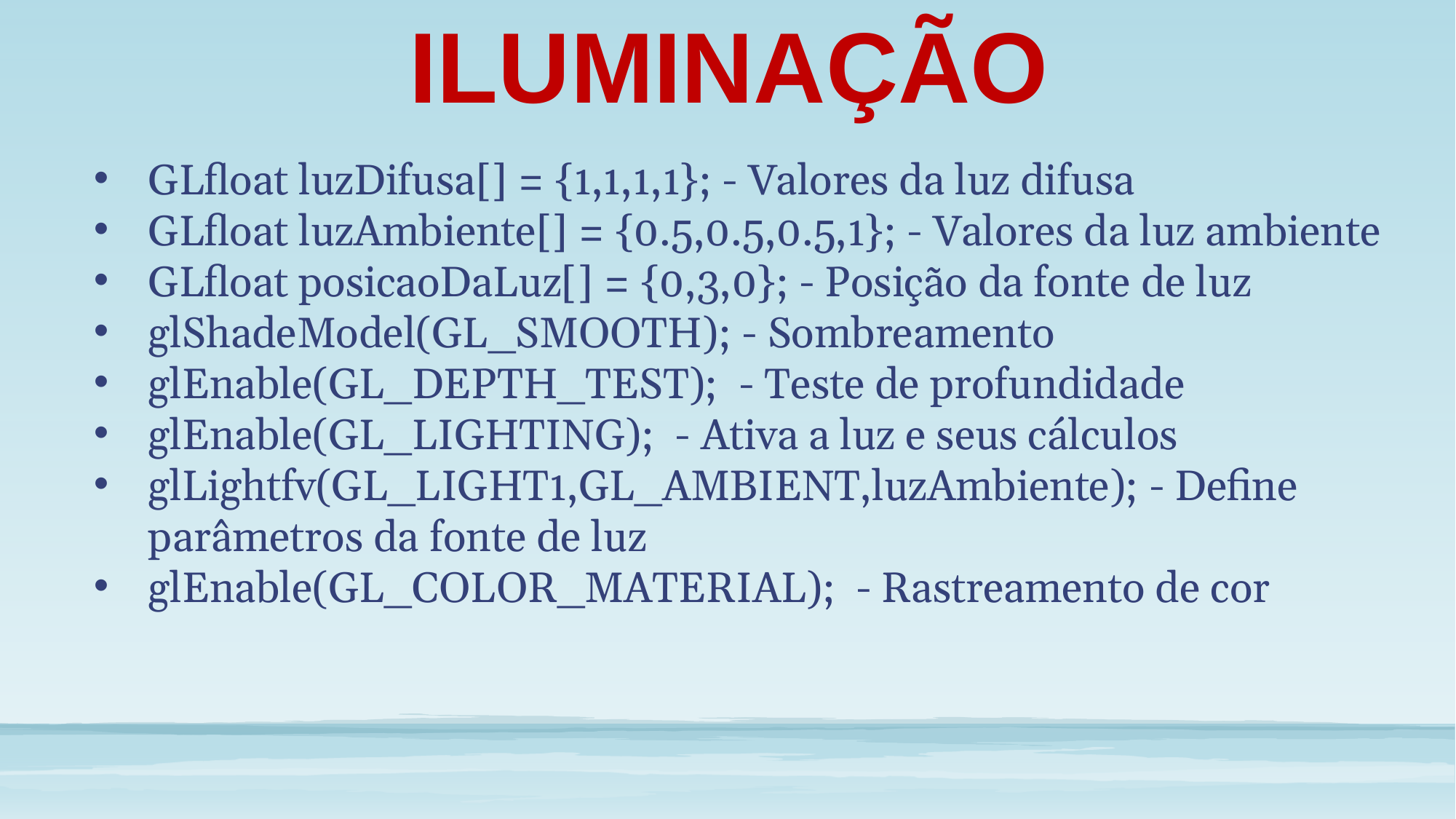

ILUMINAÇÃO
GLfloat luzDifusa[] = {1,1,1,1}; - Valores da luz difusa
GLfloat luzAmbiente[] = {0.5,0.5,0.5,1}; - Valores da luz ambiente
GLfloat posicaoDaLuz[] = {0,3,0}; - Posição da fonte de luz
glShadeModel(GL_SMOOTH); - Sombreamento
glEnable(GL_DEPTH_TEST);  - Teste de profundidade
glEnable(GL_LIGHTING);  - Ativa a luz e seus cálculos
glLightfv(GL_LIGHT1,GL_AMBIENT,luzAmbiente); - Define parâmetros da fonte de luz
glEnable(GL_COLOR_MATERIAL);  - Rastreamento de cor